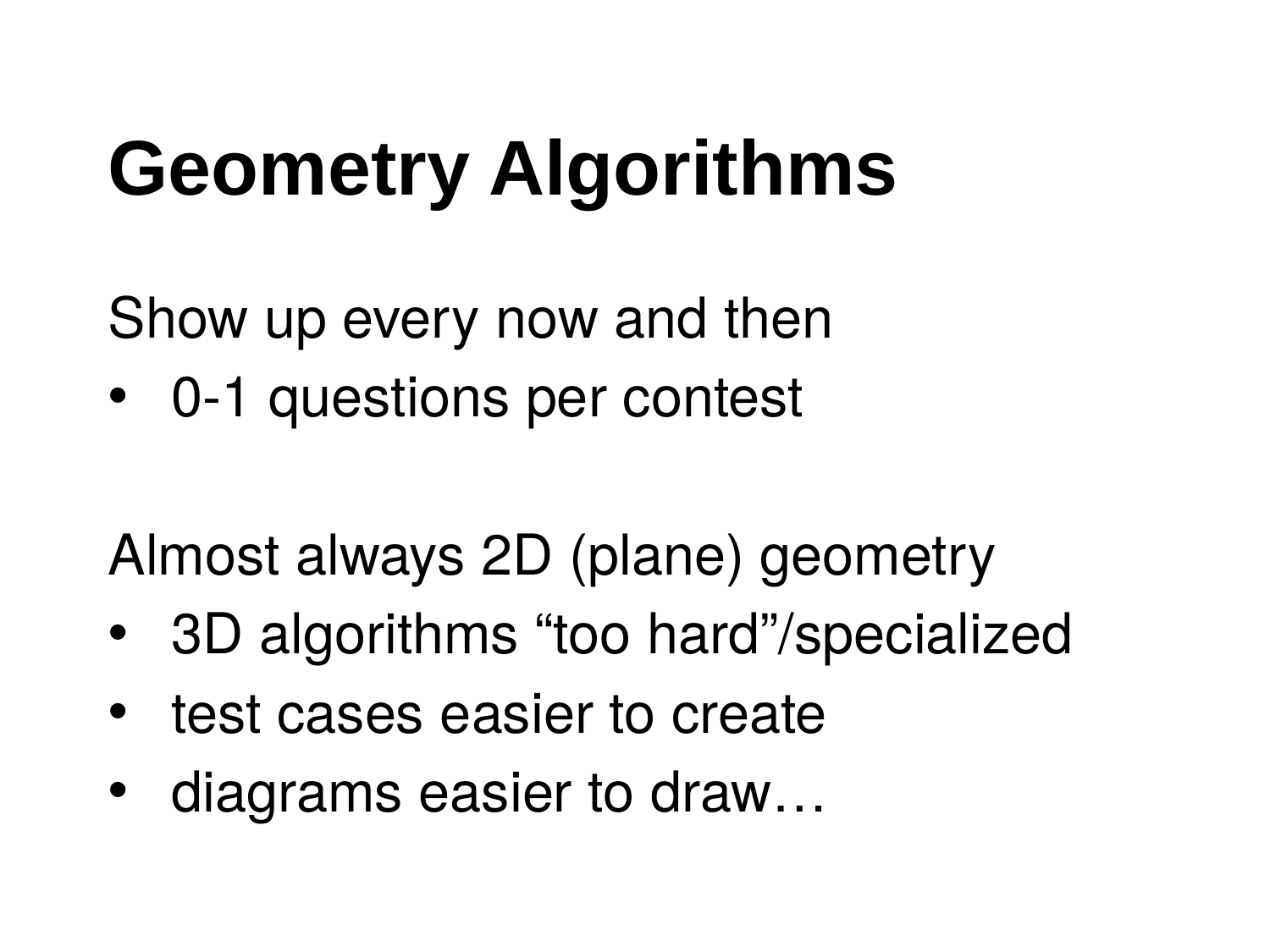

# Geometry Algorithms
Show up every now and then
0-1 questions per contest

Almost always 2D (plane) geometry
3D algorithms “too hard”/specialized
test cases easier to create
diagrams easier to draw…